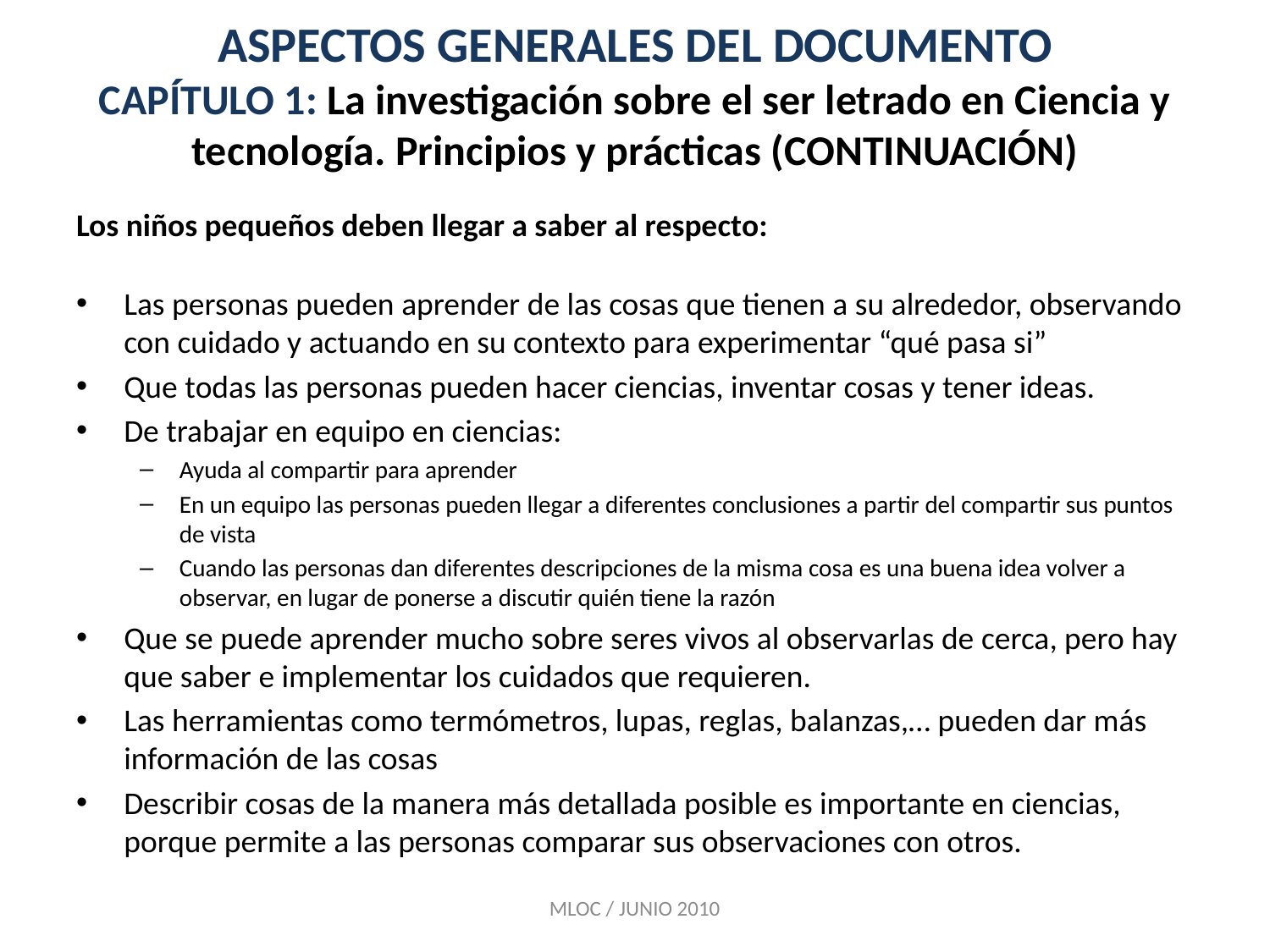

# ASPECTOS GENERALES DEL DOCUMENTO CAPÍTULO 1: La investigación sobre el ser letrado en Ciencia y tecnología. Principios y prácticas (CONTINUACIÓN)
Los niños pequeños deben llegar a saber al respecto:

Las personas pueden aprender de las cosas que tienen a su alrededor, observando con cuidado y actuando en su contexto para experimentar “qué pasa si”
Que todas las personas pueden hacer ciencias, inventar cosas y tener ideas.
De trabajar en equipo en ciencias:
Ayuda al compartir para aprender
En un equipo las personas pueden llegar a diferentes conclusiones a partir del compartir sus puntos de vista
Cuando las personas dan diferentes descripciones de la misma cosa es una buena idea volver a observar, en lugar de ponerse a discutir quién tiene la razón
Que se puede aprender mucho sobre seres vivos al observarlas de cerca, pero hay que saber e implementar los cuidados que requieren.
Las herramientas como termómetros, lupas, reglas, balanzas,… pueden dar más información de las cosas
Describir cosas de la manera más detallada posible es importante en ciencias, porque permite a las personas comparar sus observaciones con otros.

MLOC / JUNIO 2010